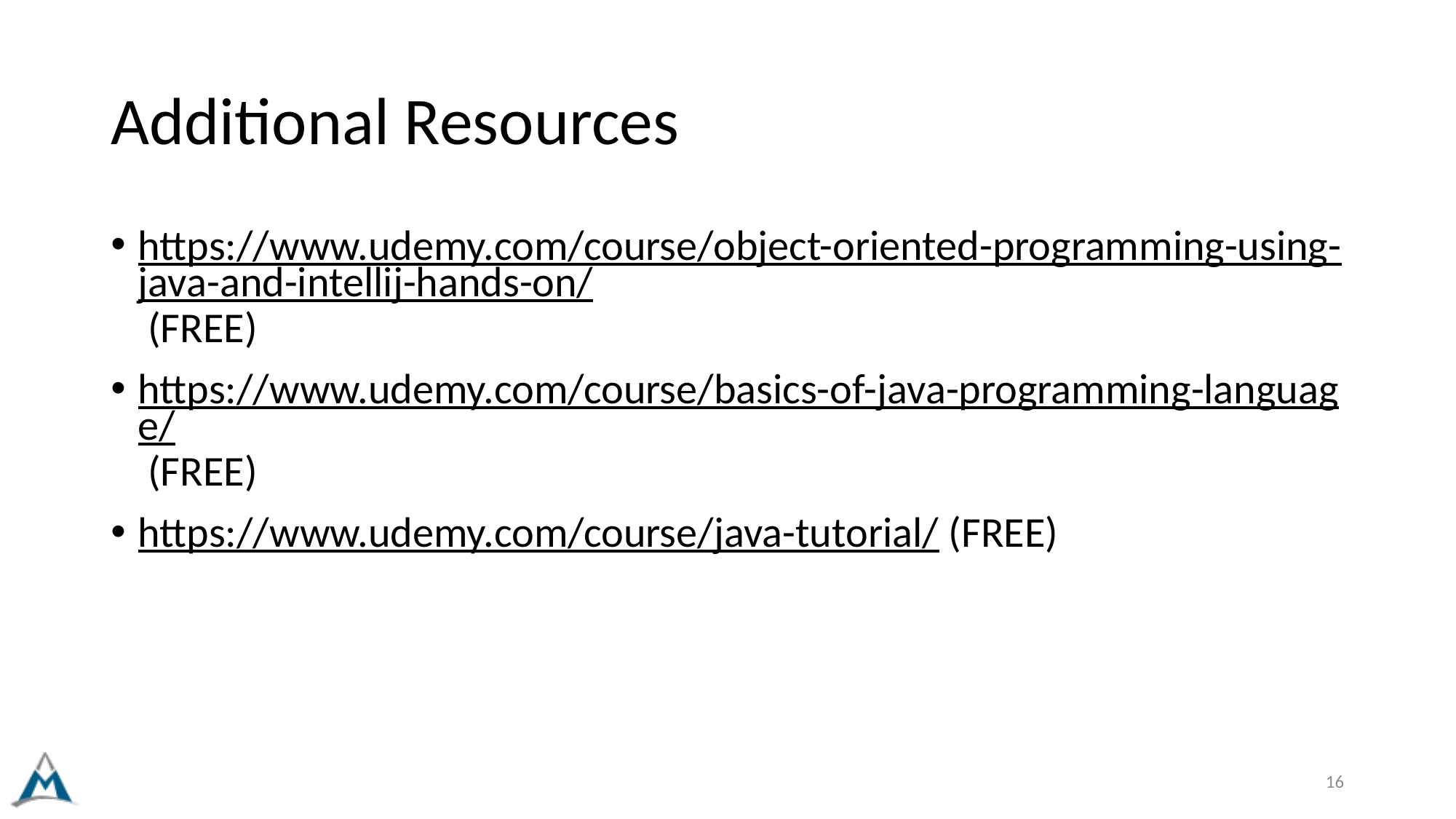

# Additional Resources
https://www.udemy.com/course/object-oriented-programming-using-java-and-intellij-hands-on/ (FREE)
https://www.udemy.com/course/basics-of-java-programming-language/ (FREE)
https://www.udemy.com/course/java-tutorial/ (FREE)

16